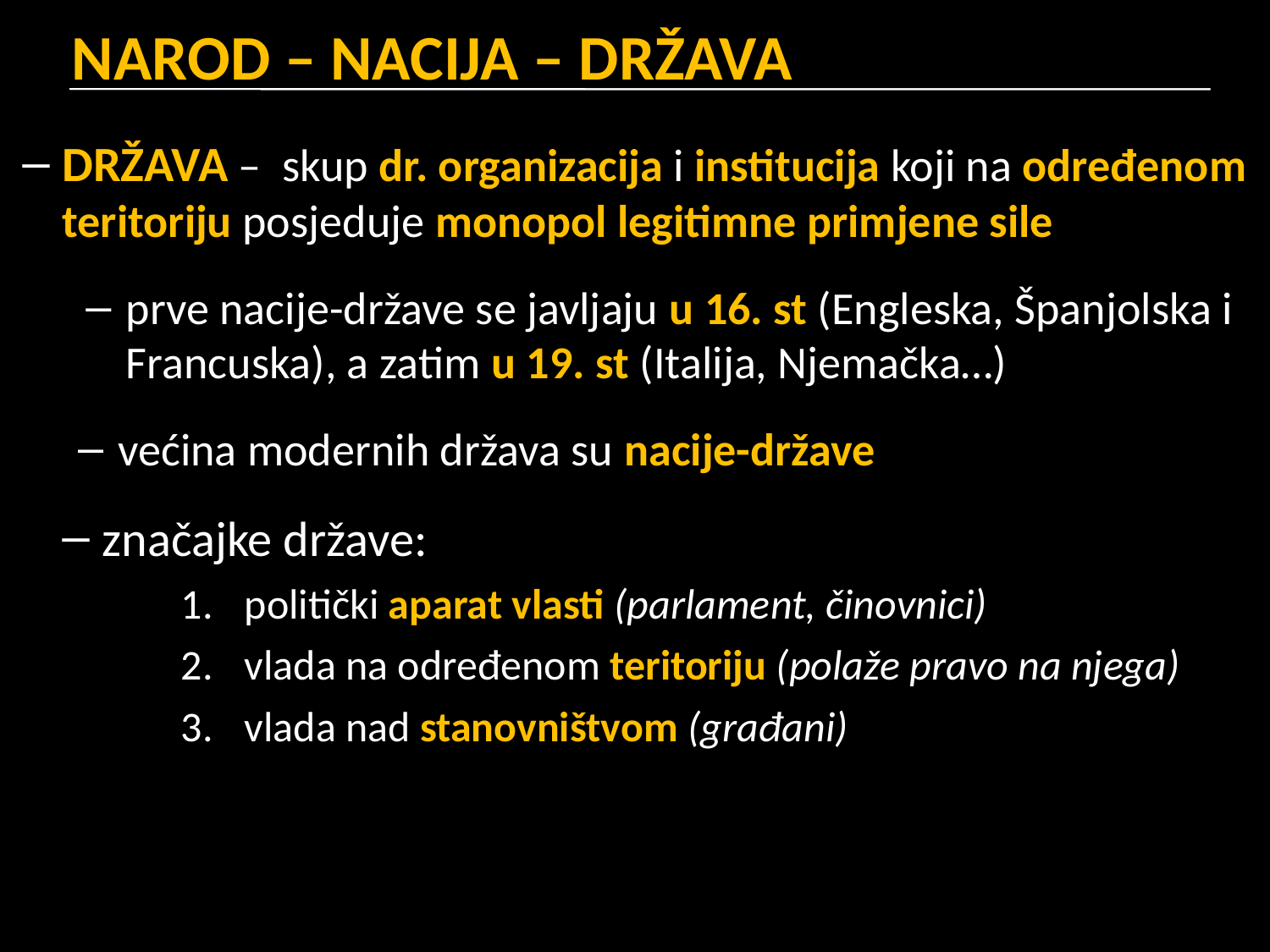

# NAROD – NACIJA – DRŽAVA
DRŽAVA –  skup dr. organizacija i institucija koji na određenom teritoriju posjeduje monopol legitimne primjene sile
prve nacije-države se javljaju u 16. st (Engleska, Španjolska i Francuska), a zatim u 19. st (Italija, Njemačka…)
većina modernih država su nacije-države
značajke države:
politički aparat vlasti (parlament, činovnici)
vlada na određenom teritoriju (polaže pravo na njega)
vlada nad stanovništvom (građani)